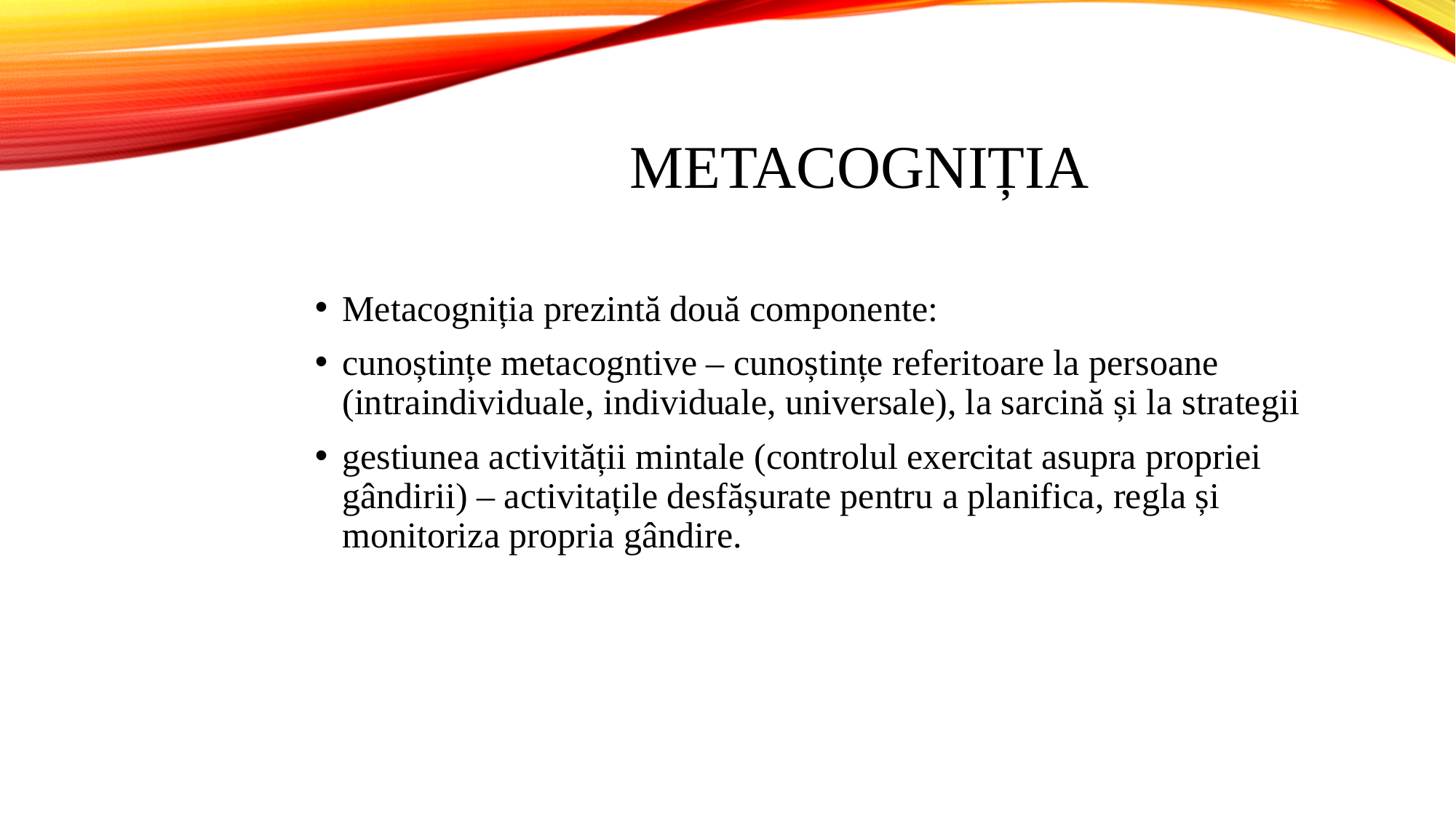

# METACOGNIȚIA
Metacogniția prezintă două componente:
cunoștințe metacogntive – cunoștințe referitoare la persoane (intraindividuale, individuale, universale), la sarcină și la strategii
gestiunea activității mintale (controlul exercitat asupra propriei gândirii) – activitațile desfășurate pentru a planifica, regla și  monitoriza propria gândire.